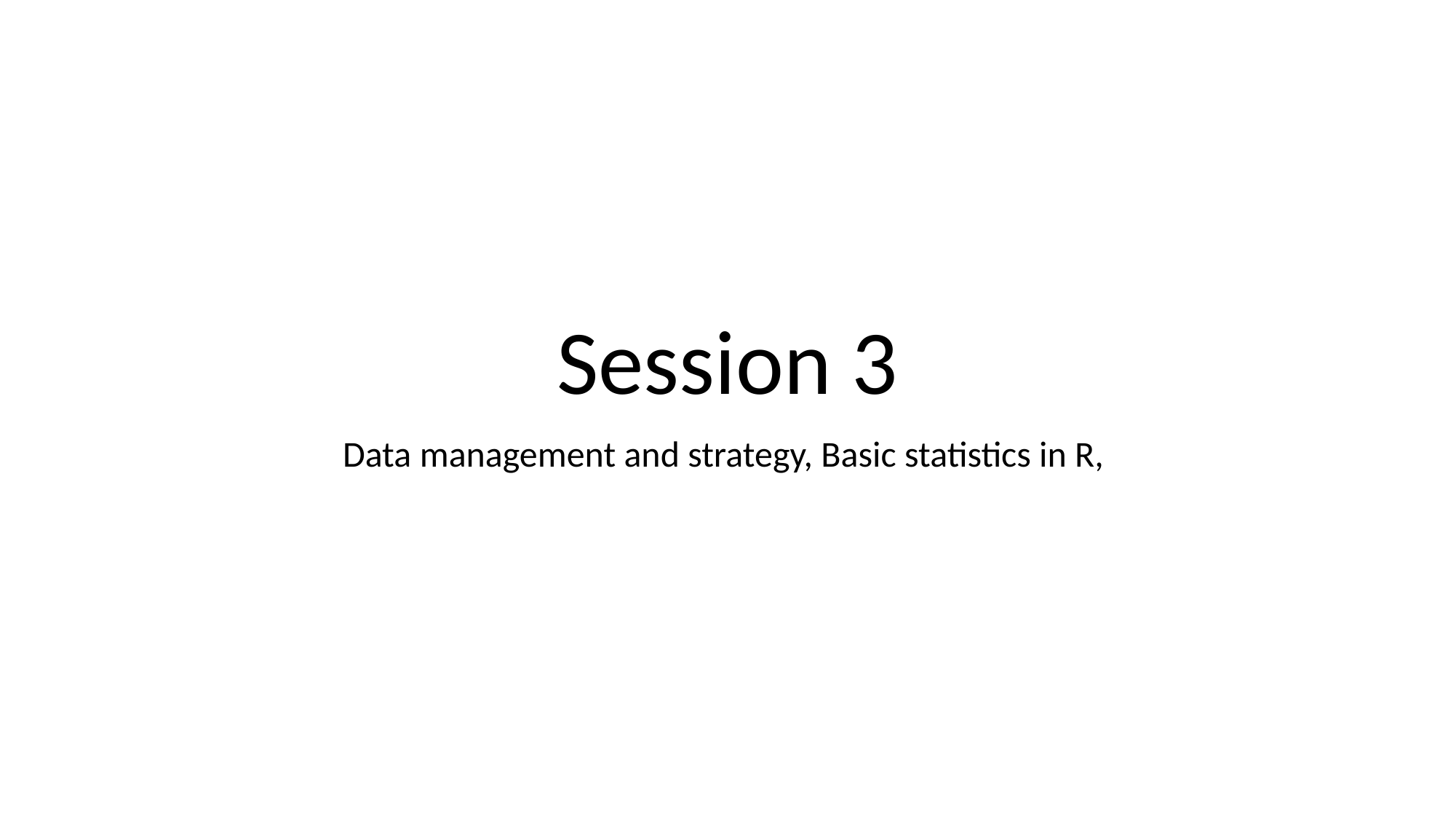

# Session 3
Data management and strategy, Basic statistics in R,